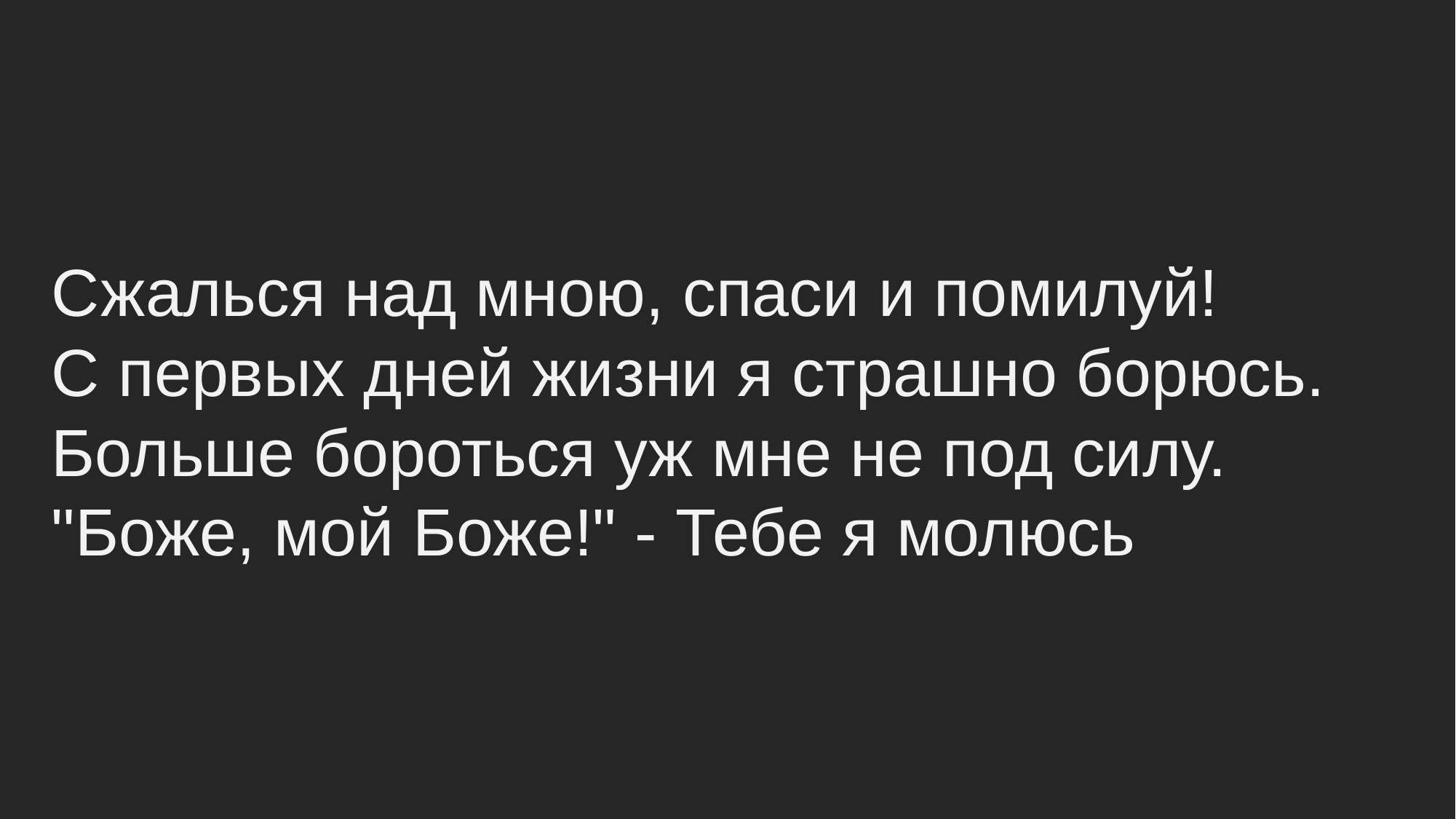

Сжалься над мною, спаси и помилуй!
С первых дней жизни я страшно борюсь.
Больше бороться уж мне не под силу.
"Боже, мой Боже!" - Тебе я молюсь